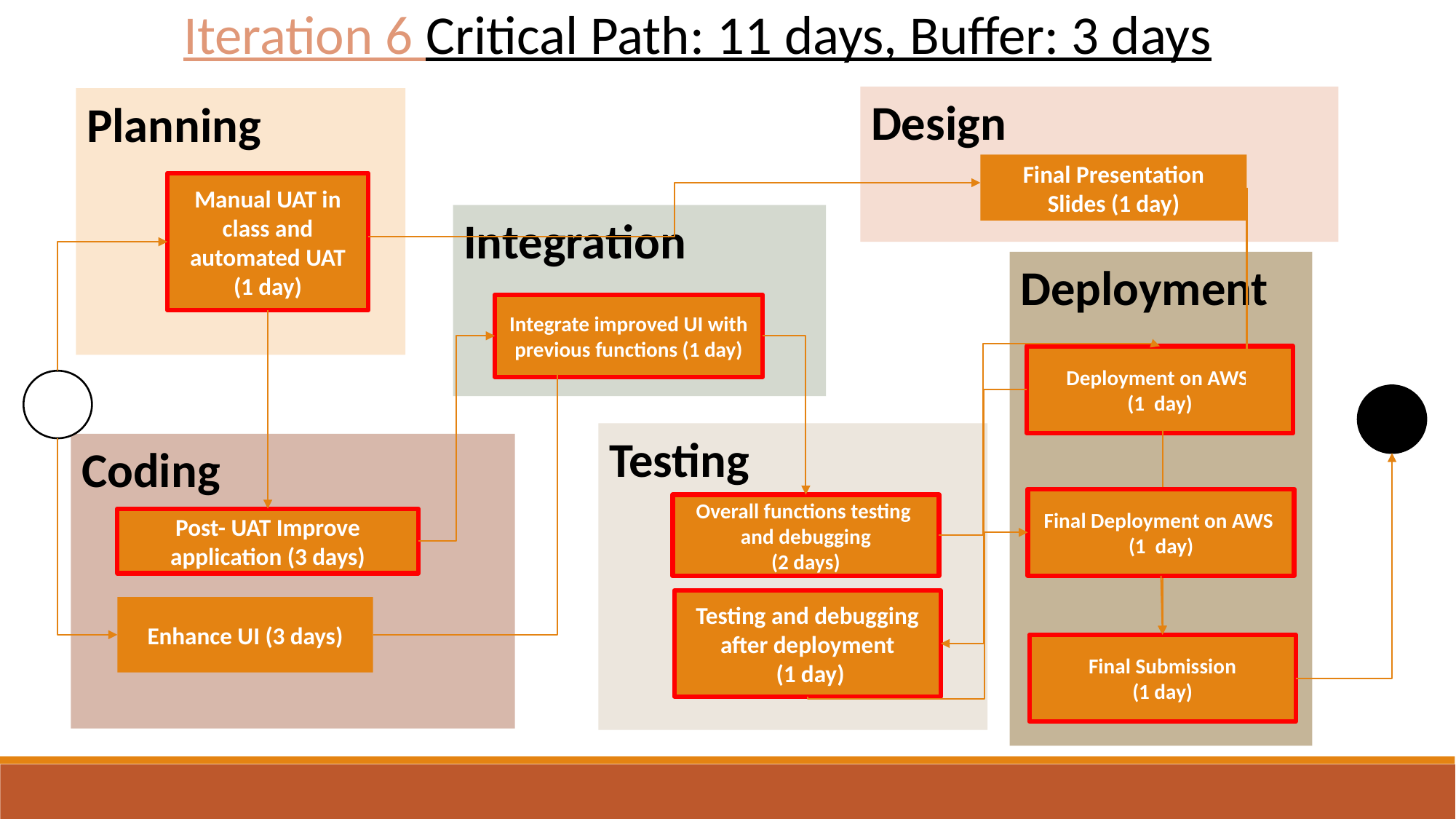

Iteration 6 Critical Path: 11 days, Buffer: 3 days
Design
Planning
Final Presentation Slides (1 day)
Manual UAT in class and automated UAT (1 day)
Integration
Deployment
Integrate improved UI with previous functions (1 day)
Deployment on AWS
(1  day)

Testing
Coding
Final Deployment on AWS
(1  day)
Overall functions testing  and debugging
(2 days)
Post- UAT Improve application (3 days)
Testing and debugging after deployment
 (1 day)
Enhance UI (3 days)
Final Submission
(1 day)